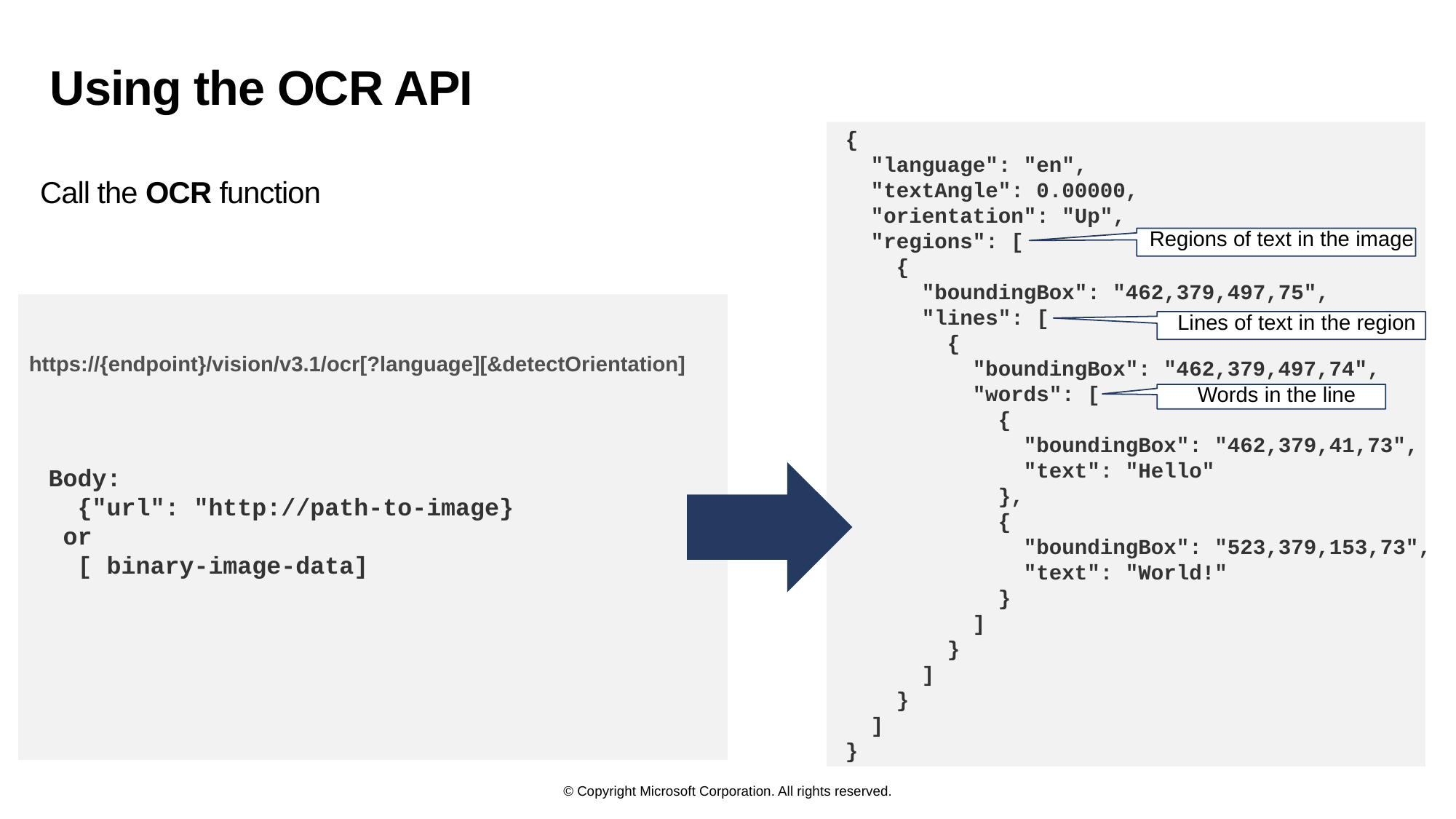

# Using the OCR API
{
  "language": "en",
  "textAngle": 0.00000,
  "orientation": "Up",
  "regions": [
    {
      "boundingBox": "462,379,497,75",
      "lines": [
        {
          "boundingBox": "462,379,497,74",
          "words": [
            {
              "boundingBox": "462,379,41,73",
              "text": "Hello"
            },
            {
              "boundingBox": "523,379,153,73",
              "text": "World!"
            }
          ]
        }
      ]
    }
  ]
}

Call the OCR function
Regions of text in the image

Lines of text in the region
https://{endpoint}/vision/v3.1/ocr[?language][&detectOrientation]
Words in the line
Body:
  {"url": "http://path-to-image}
 or
  [ binary-image-data]